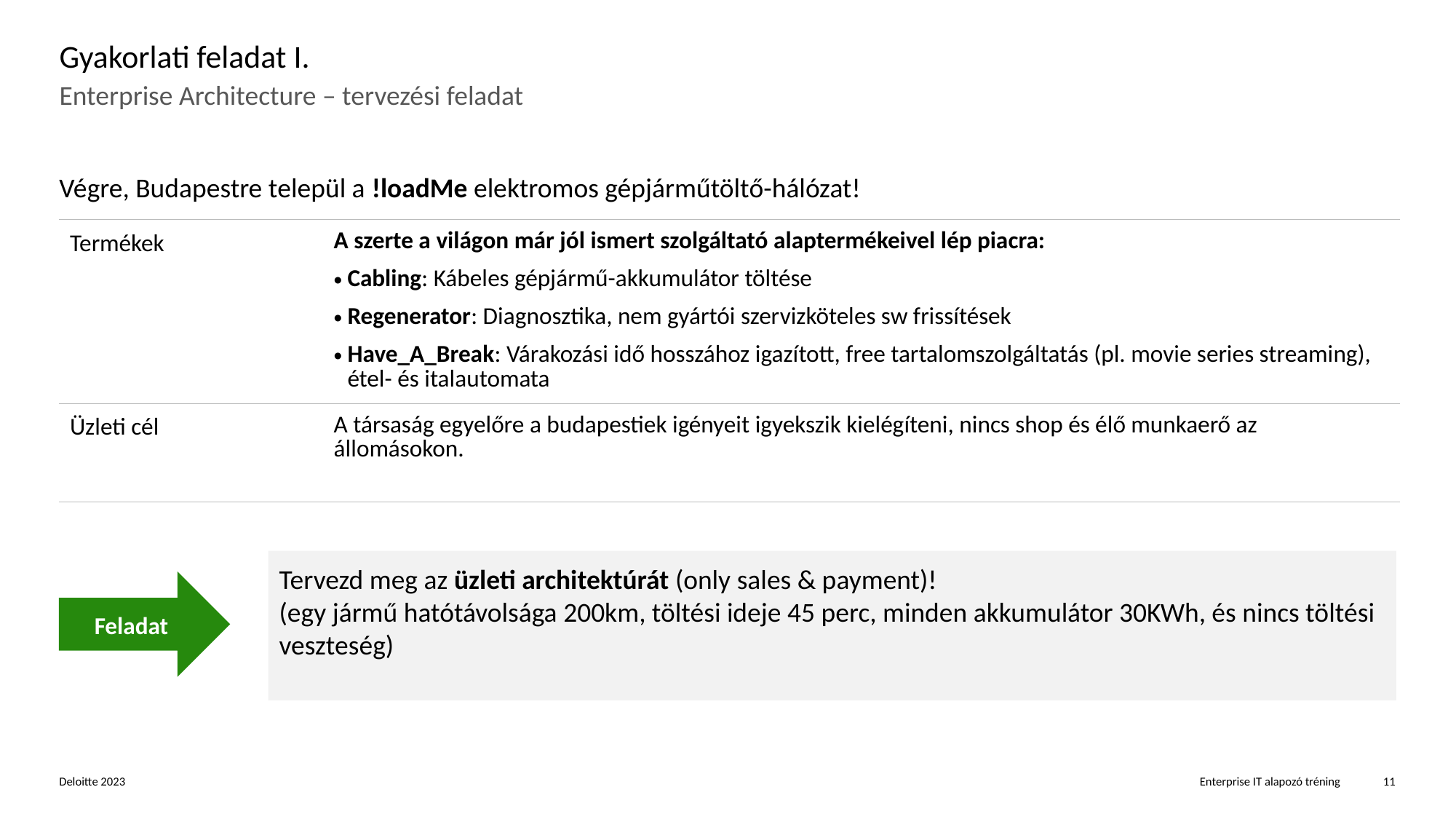

# Gyakorlati feladat I.
Enterprise Architecture – tervezési feladat
Végre, Budapestre települ a !loadMe elektromos gépjárműtöltő-hálózat!

| Termékek | A szerte a világon már jól ismert szolgáltató alaptermékeivel lép piacra: Cabling: Kábeles gépjármű-akkumulátor töltése Regenerator: Diagnosztika, nem gyártói szervizköteles sw frissítések Have\_A\_Break: Várakozási idő hosszához igazított, free tartalomszolgáltatás (pl. movie series streaming), étel- és italautomata |
| --- | --- |
| Üzleti cél | A társaság egyelőre a budapestiek igényeit igyekszik kielégíteni, nincs shop és élő munkaerő az állomásokon. |
Tervezd meg az üzleti architektúrát (only sales & payment)!
(egy jármű hatótávolsága 200km, töltési ideje 45 perc, minden akkumulátor 30KWh, és nincs töltési veszteség)
Feladat